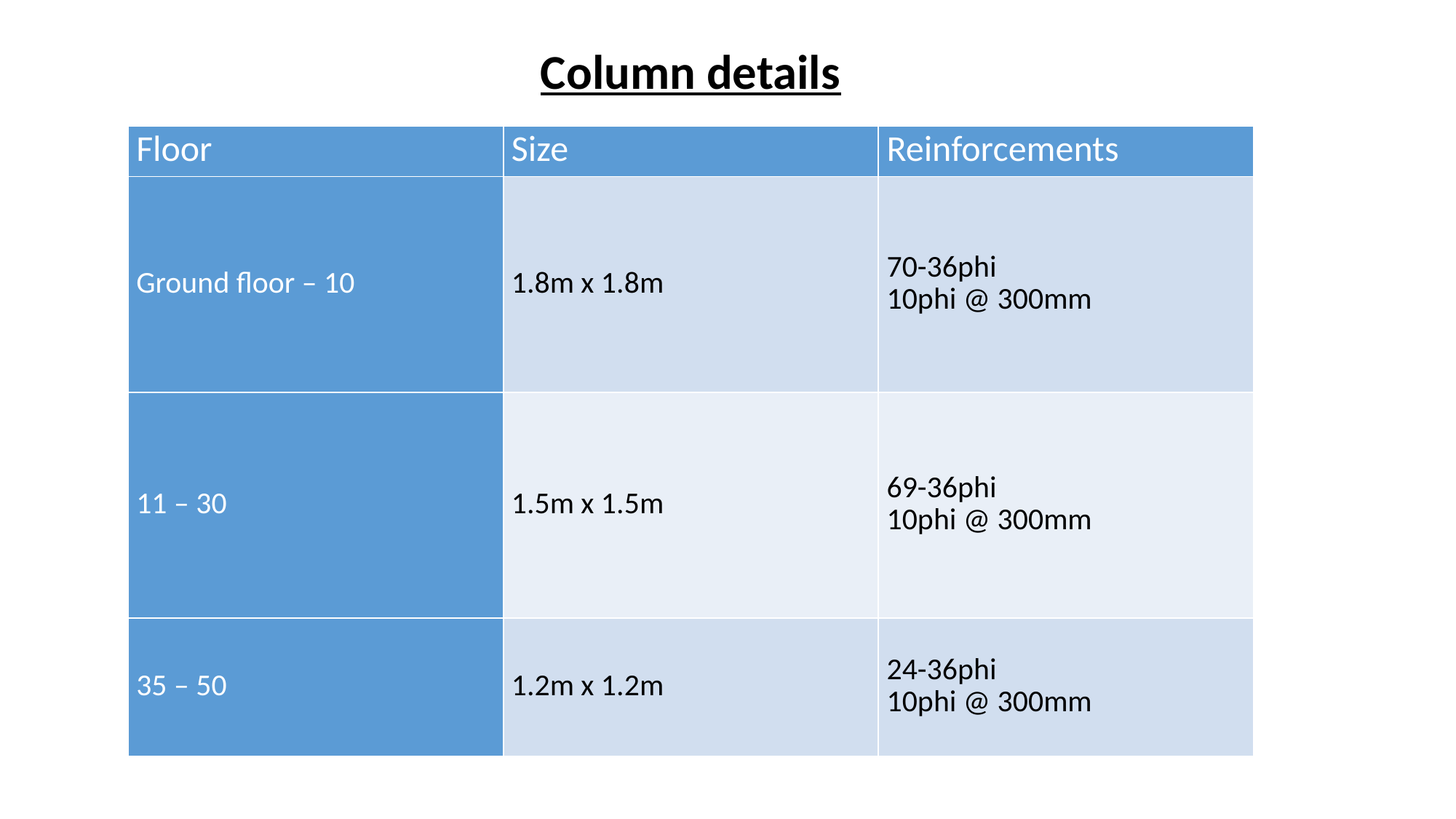

Column details
| Floor | Size | Reinforcements |
| --- | --- | --- |
| Ground floor – 10 | 1.8m x 1.8m | 70-36phi 10phi @ 300mm |
| 11 – 30 | 1.5m x 1.5m | 69-36phi 10phi @ 300mm |
| 35 – 50 | 1.2m x 1.2m | 24-36phi 10phi @ 300mm |